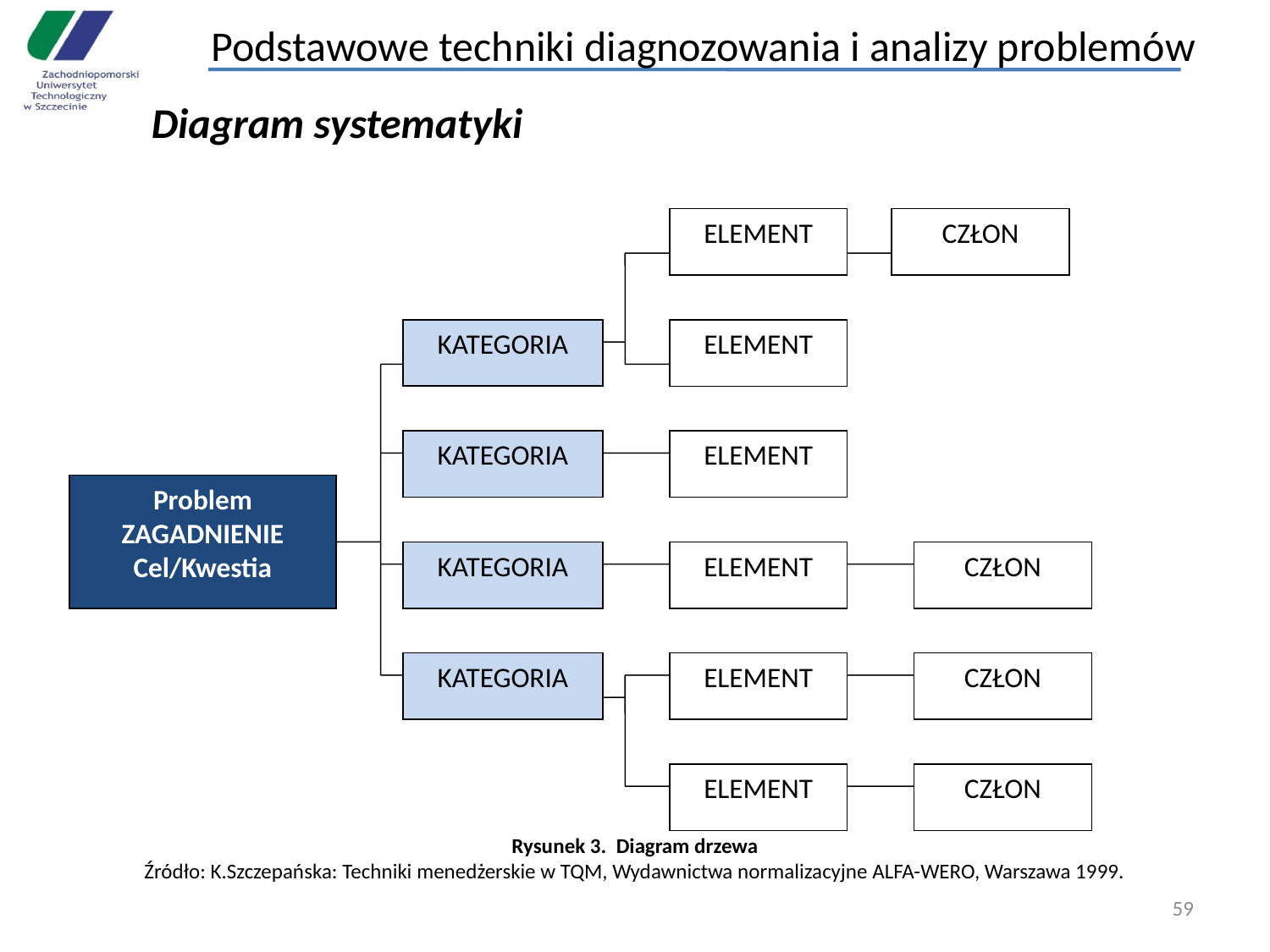

Podstawowe techniki diagnozowania i analizy problemów
#
Diagram systematyki

ELEMENT
CZŁON

KATEGORIA
ELEMENT

KATEGORIA
ELEMENT

Problem
ZAGADNIENIE
Cel/Kwestia

KATEGORIA
ELEMENT
CZŁON

KATEGORIA
ELEMENT
CZŁON

ELEMENT
CZŁON

Rysunek 3.  Diagram drzewa
Źródło: K.Szczepańska: Techniki menedżerskie w TQM, Wydawnictwa normalizacyjne ALFA-WERO, Warszawa 1999.
59